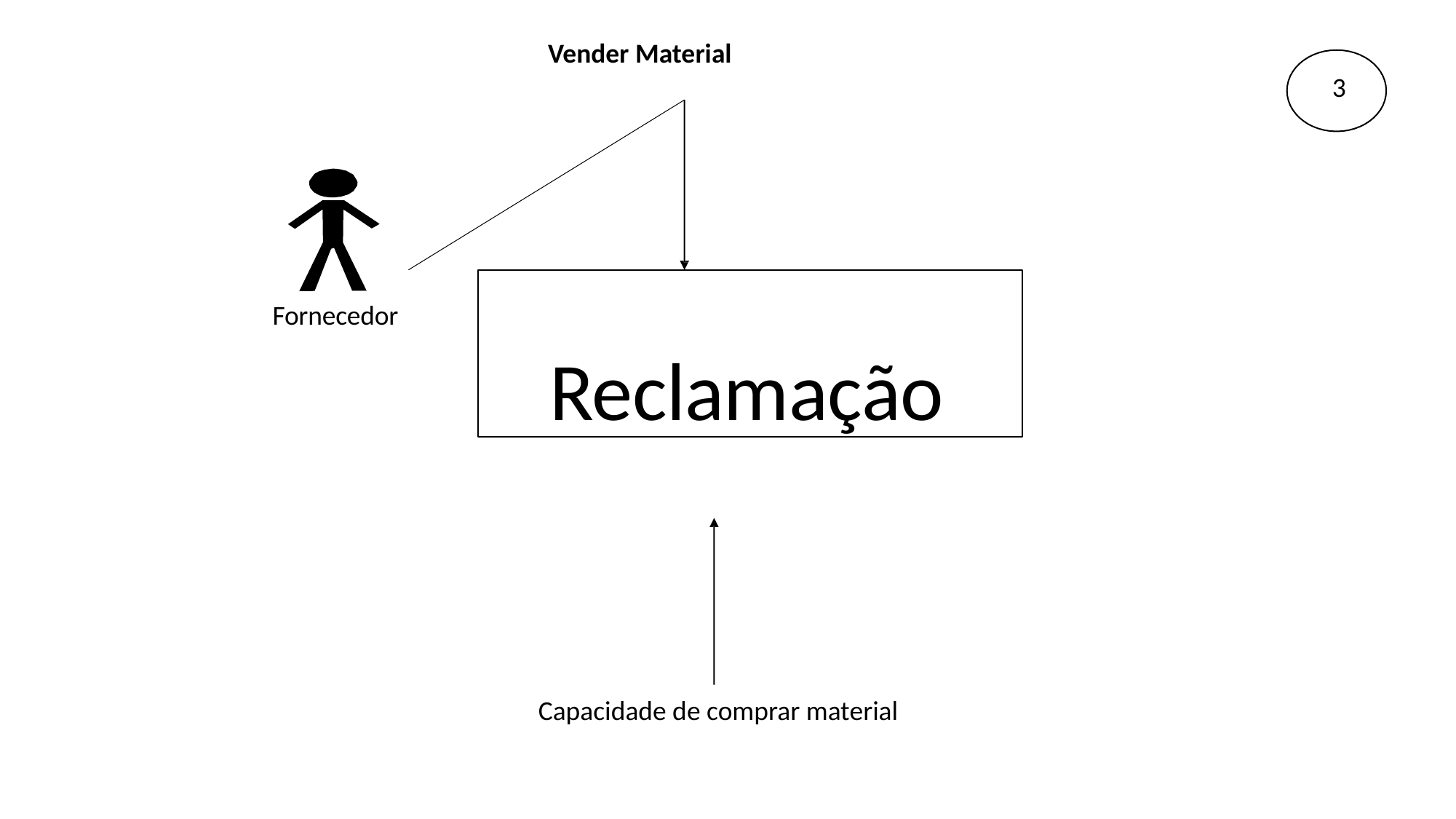

Vender Material

3

Reclamação
Fornecedor

Capacidade de comprar material